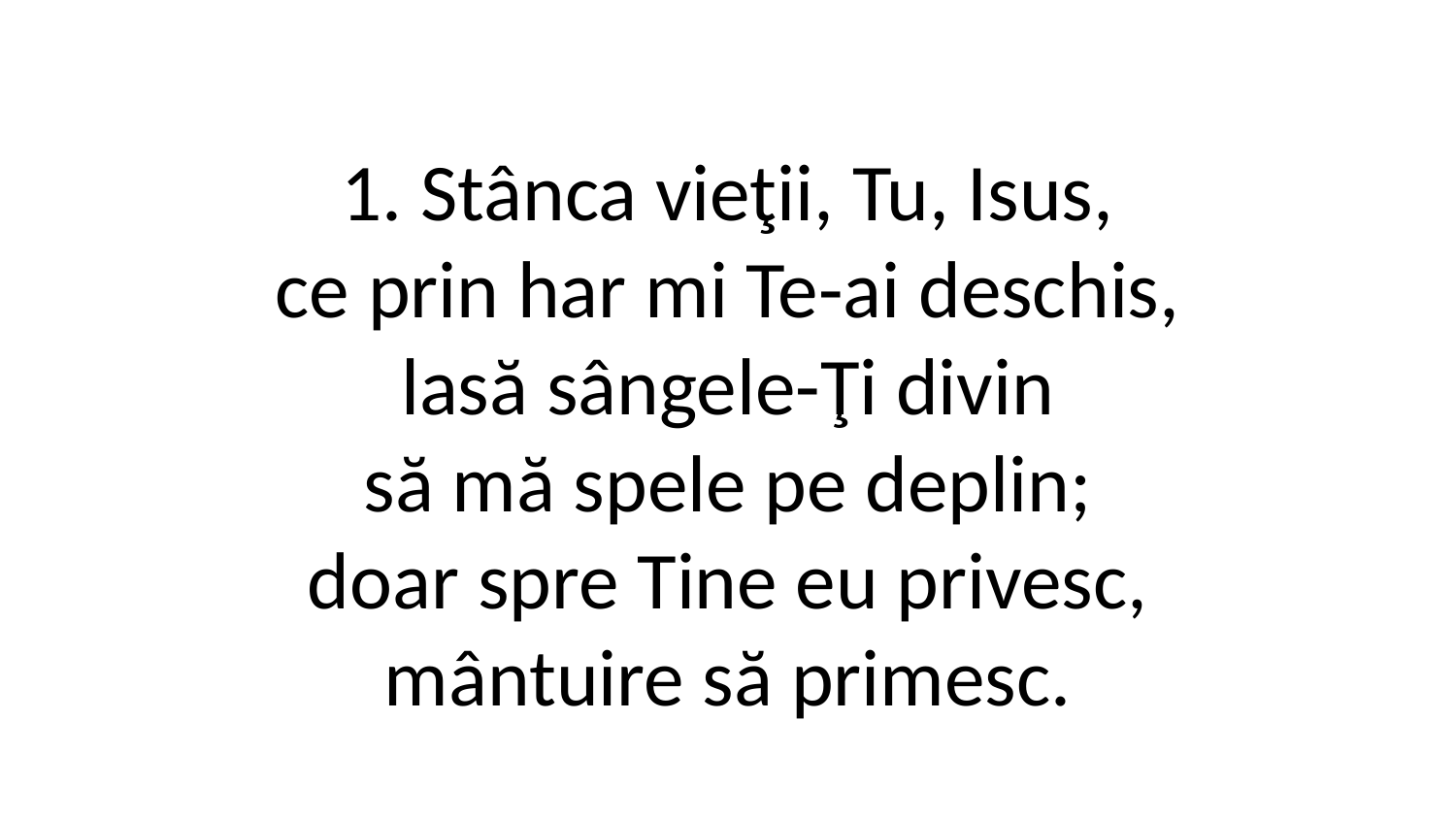

1. Stânca vieţii, Tu, Isus,
ce prin har mi Te-ai deschis,
lasă sângele-Ţi divin
să mă spele pe deplin;
doar spre Tine eu privesc,
mântuire să primesc.